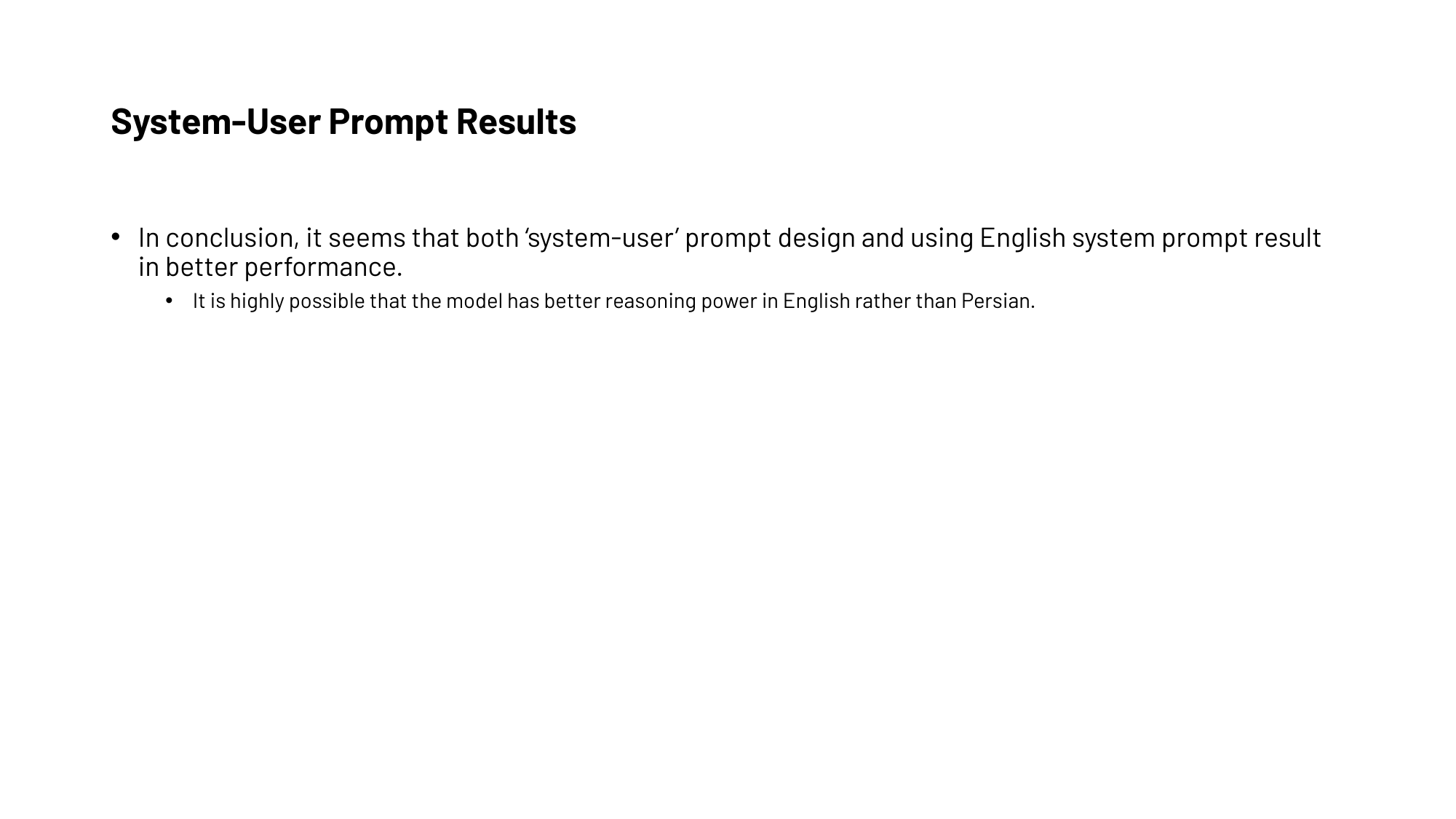

# System-User Prompt Results
In conclusion, it seems that both ‘system-user’ prompt design and using English system prompt result in better performance.
It is highly possible that the model has better reasoning power in English rather than Persian.